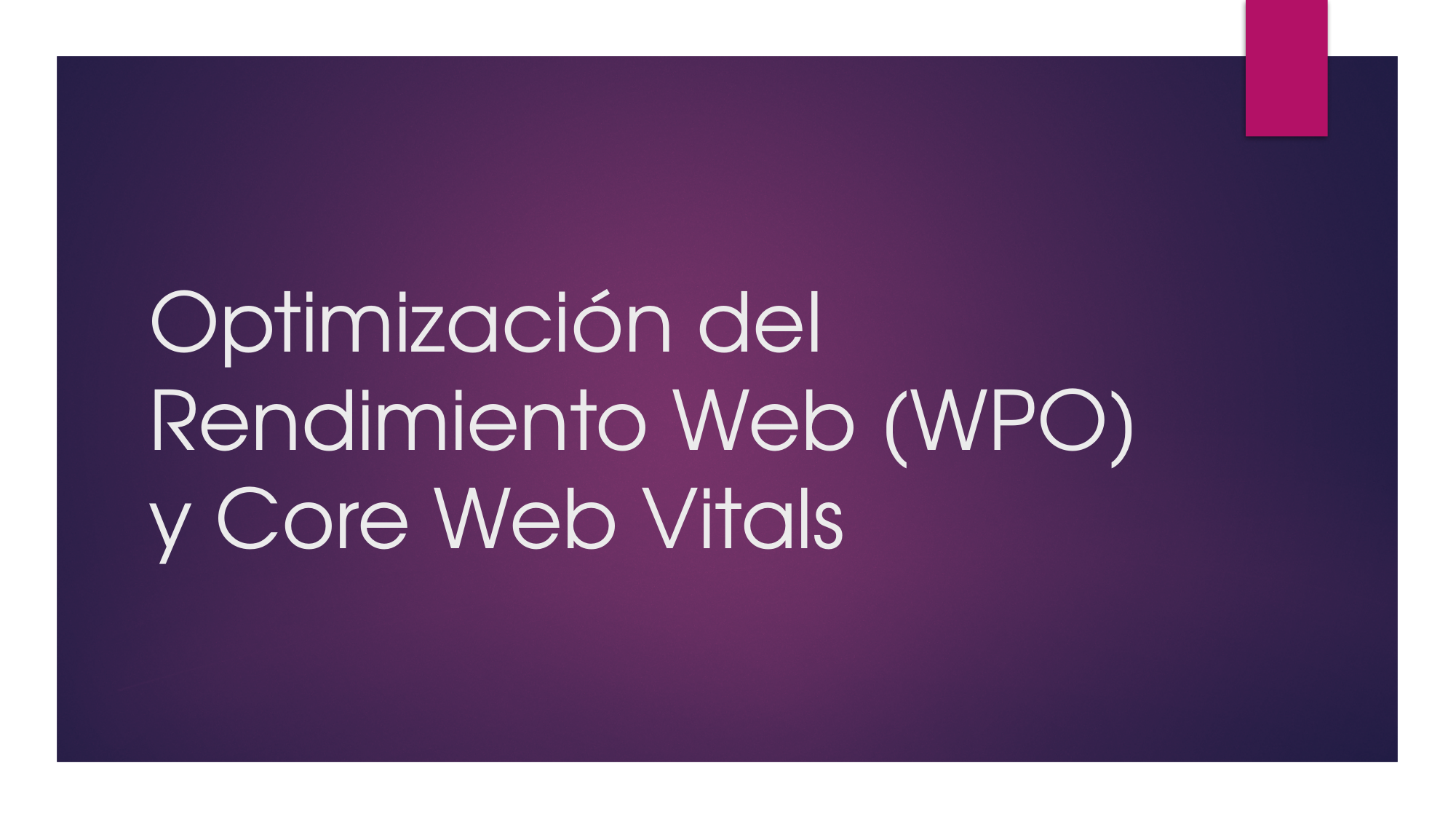

# Optimización del Rendimiento Web (WPO) y Core Web Vitals